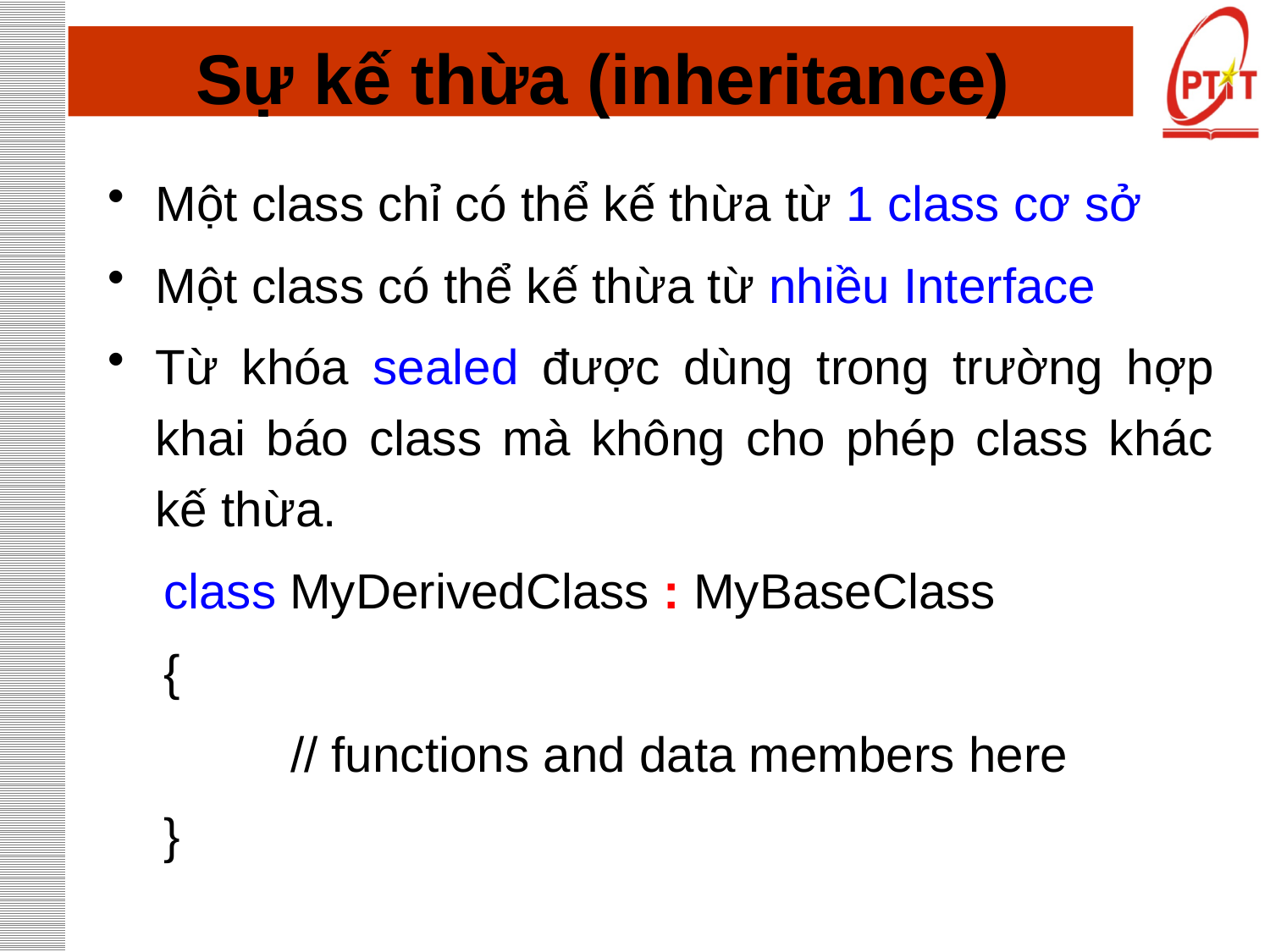

# Sự kế thừa (inheritance)
Một class chỉ có thể kế thừa từ 1 class cơ sở
Một class có thể kế thừa từ nhiều Interface
Từ khóa sealed được dùng trong trường hợp khai báo class mà không cho phép class khác kế thừa.
class MyDerivedClass : MyBaseClass
{
	// functions and data members here
}